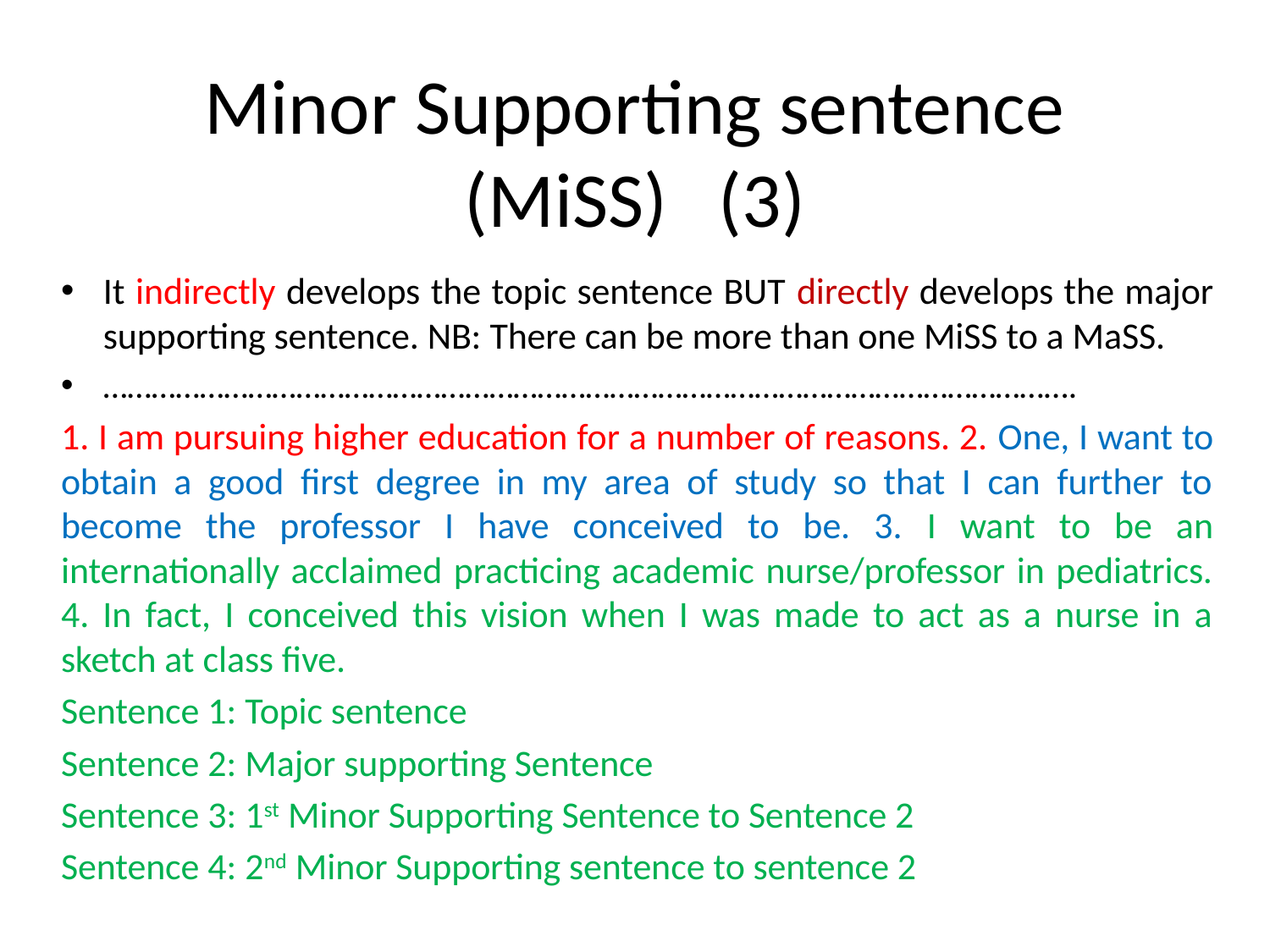

# Minor Supporting sentence (MiSS)	(3)
It indirectly develops the topic sentence BUT directly develops the major supporting sentence. NB: There can be more than one MiSS to a MaSS.
………………………………………………………………………………………………………….
1. I am pursuing higher education for a number of reasons. 2. One, I want to obtain a good first degree in my area of study so that I can further to become the professor I have conceived to be. 3. I want to be an internationally acclaimed practicing academic nurse/professor in pediatrics. 4. In fact, I conceived this vision when I was made to act as a nurse in a sketch at class five.
Sentence 1: Topic sentence
Sentence 2: Major supporting Sentence
Sentence 3: 1st Minor Supporting Sentence to Sentence 2
Sentence 4: 2nd Minor Supporting sentence to sentence 2